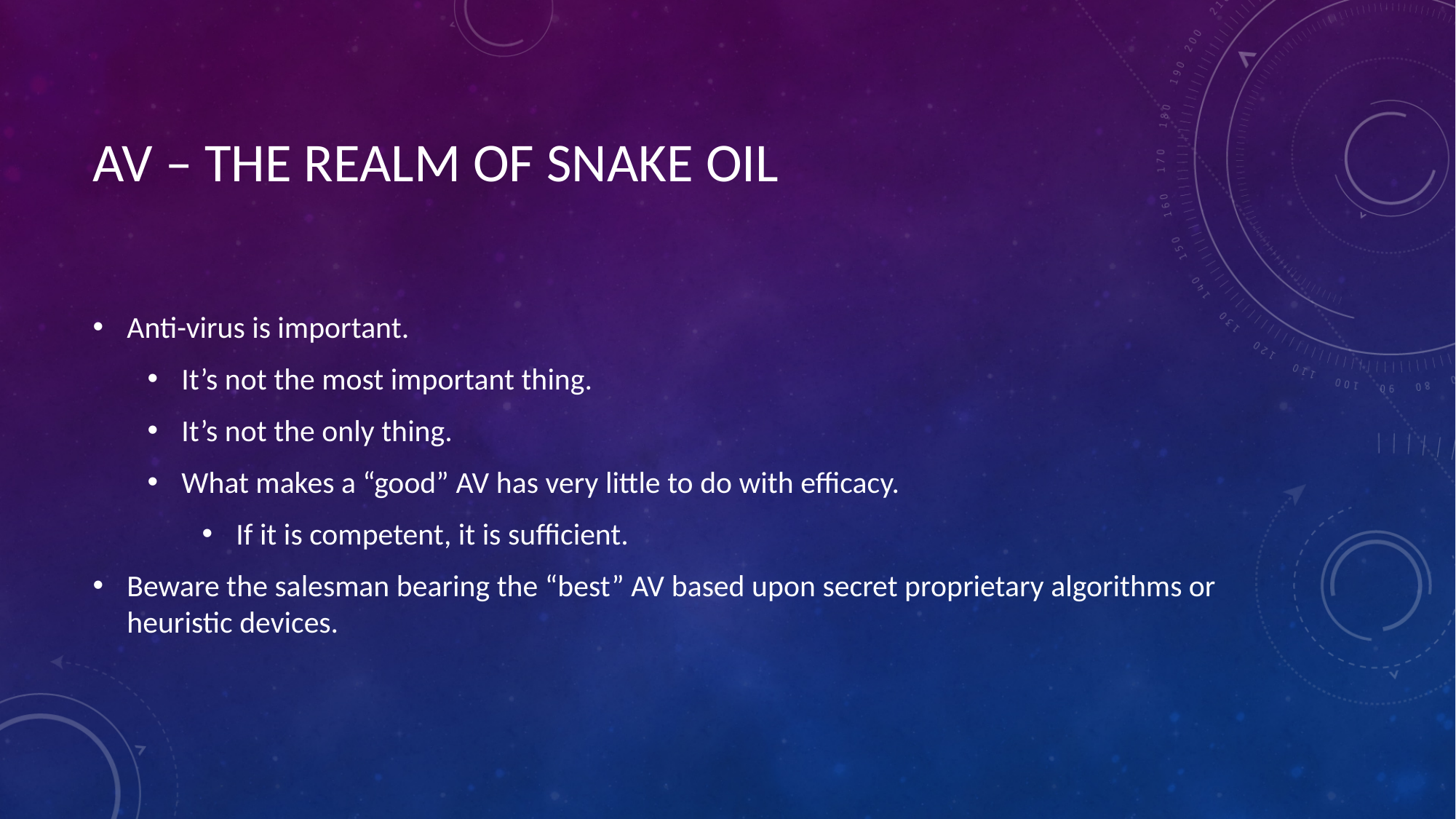

# AV – The realm of snake oil
Anti-virus is important.
It’s not the most important thing.
It’s not the only thing.
What makes a “good” AV has very little to do with efficacy.
If it is competent, it is sufficient.
Beware the salesman bearing the “best” AV based upon secret proprietary algorithms or heuristic devices.